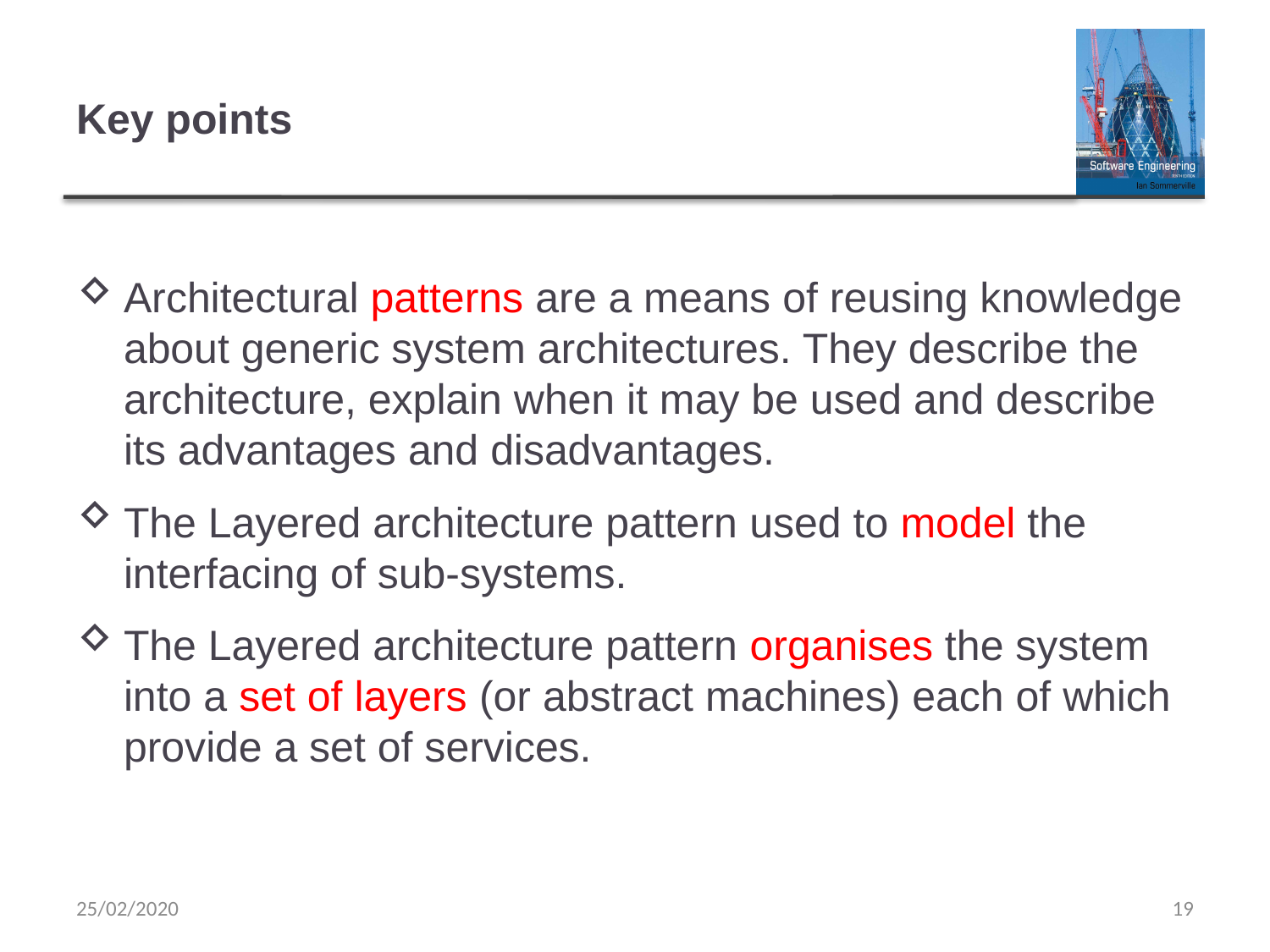

# Key points
Architectural patterns are a means of reusing knowledge about generic system architectures. They describe the architecture, explain when it may be used and describe its advantages and disadvantages.
The Layered architecture pattern used to model the interfacing of sub-systems.
The Layered architecture pattern organises the system into a set of layers (or abstract machines) each of which provide a set of services.

25/02/2020
19